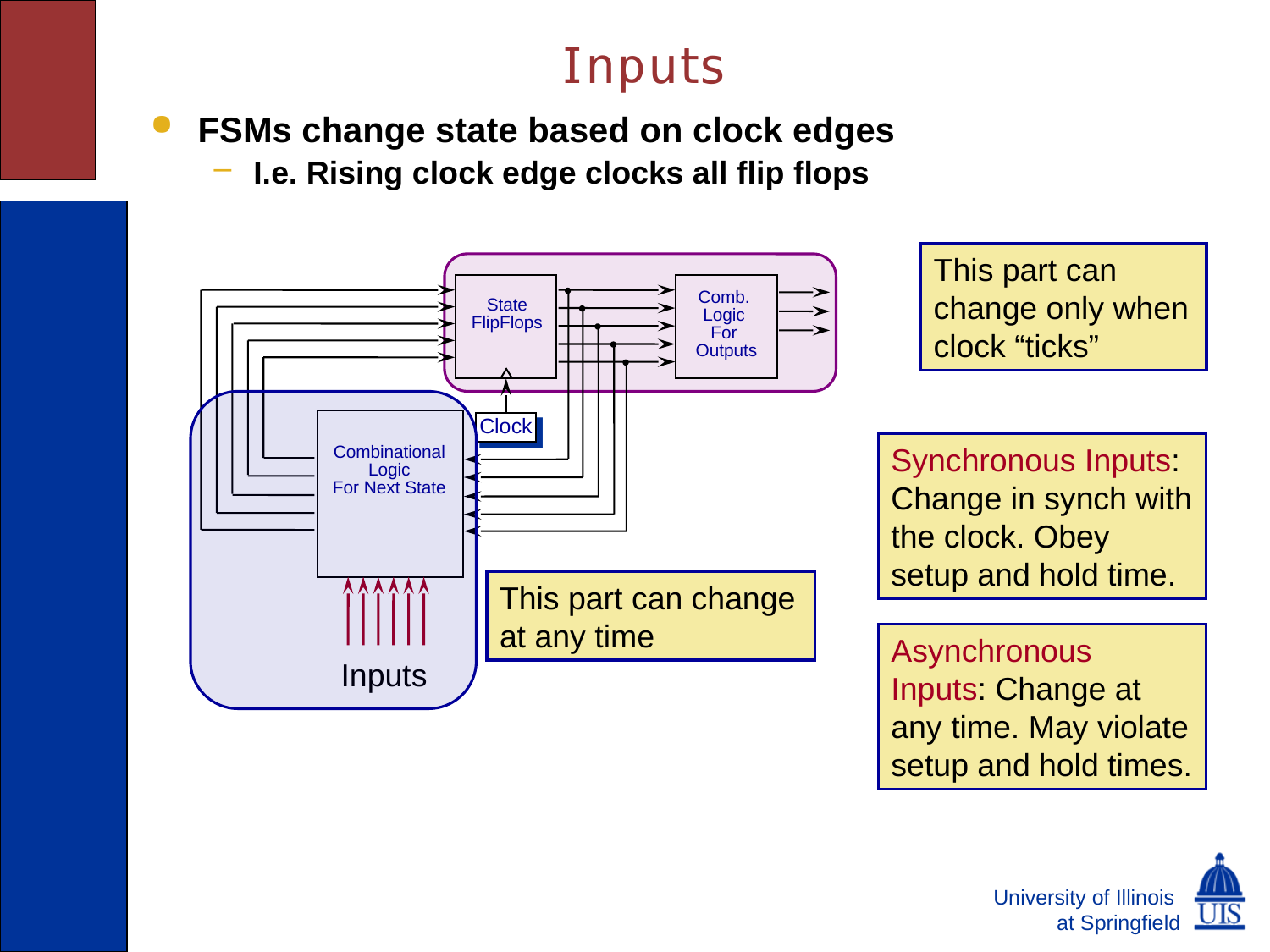

# Inputs
FSMs change state based on clock edges
I.e. Rising clock edge clocks all flip flops

This part can change only when clock “ticks”

State
FlipFlops

Clock

Comb.
Logic
For
 Outputs

Combinational
Logic
For Next State

Inputs

Synchronous Inputs: Change in synch with the clock. Obey setup and hold time.
This part can change at any time
Asynchronous Inputs: Change at any time. May violate setup and hold times.